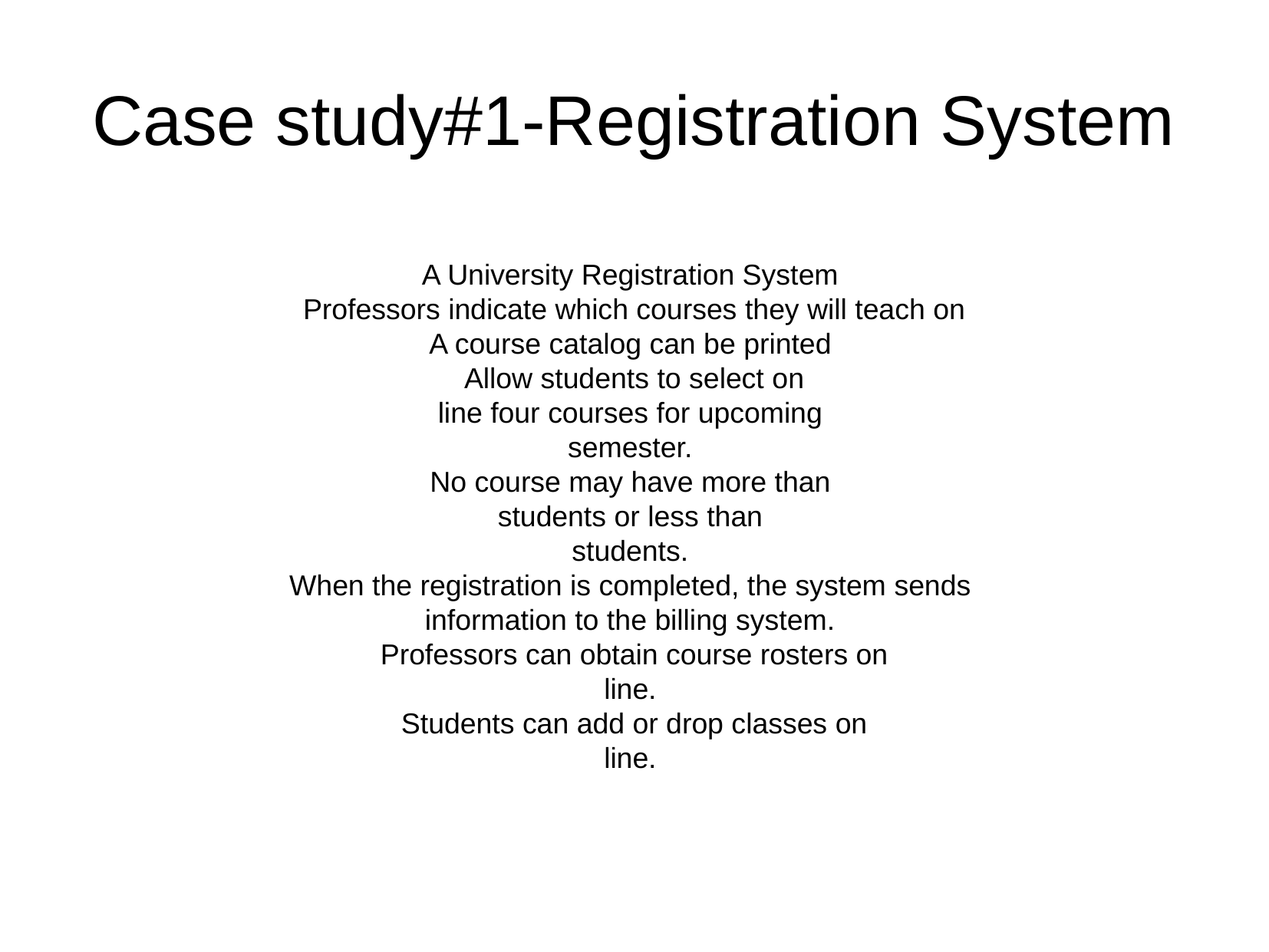

Case study#1-Registration System

A University Registration System
Professors indicate which courses they will teach on
A course catalog can be printed
Allow students to select on
line four courses for upcoming
semester.
No course may have more than
students or less than
students.
When the registration is completed, the system sends
information to the billing system.
Professors can obtain course rosters on
line.
Students can add or drop classes on
line.